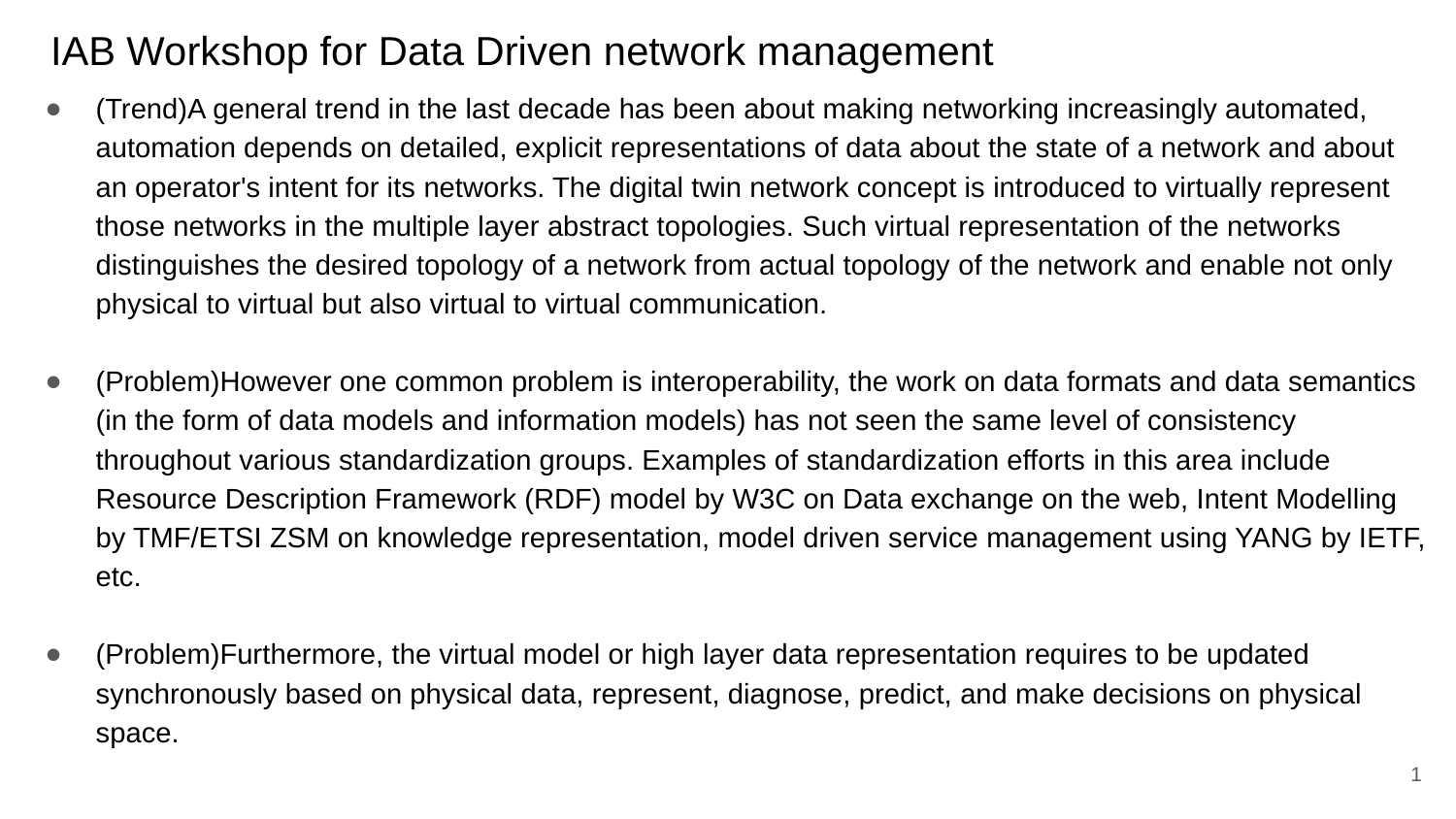

# IAB Workshop for Data Driven network management
(Trend)A general trend in the last decade has been about making networking increasingly automated, automation depends on detailed, explicit representations of data about the state of a network and about an operator's intent for its networks. The digital twin network concept is introduced to virtually represent those networks in the multiple layer abstract topologies. Such virtual representation of the networks distinguishes the desired topology of a network from actual topology of the network and enable not only physical to virtual but also virtual to virtual communication.

(Problem)However one common problem is interoperability, the work on data formats and data semantics (in the form of data models and information models) has not seen the same level of consistency throughout various standardization groups. Examples of standardization efforts in this area include Resource Description Framework (RDF) model by W3C on Data exchange on the web, Intent Modelling by TMF/ETSI ZSM on knowledge representation, model driven service management using YANG by IETF, etc.

(Problem)Furthermore, the virtual model or high layer data representation requires to be updated synchronously based on physical data, represent, diagnose, predict, and make decisions on physical space.

1